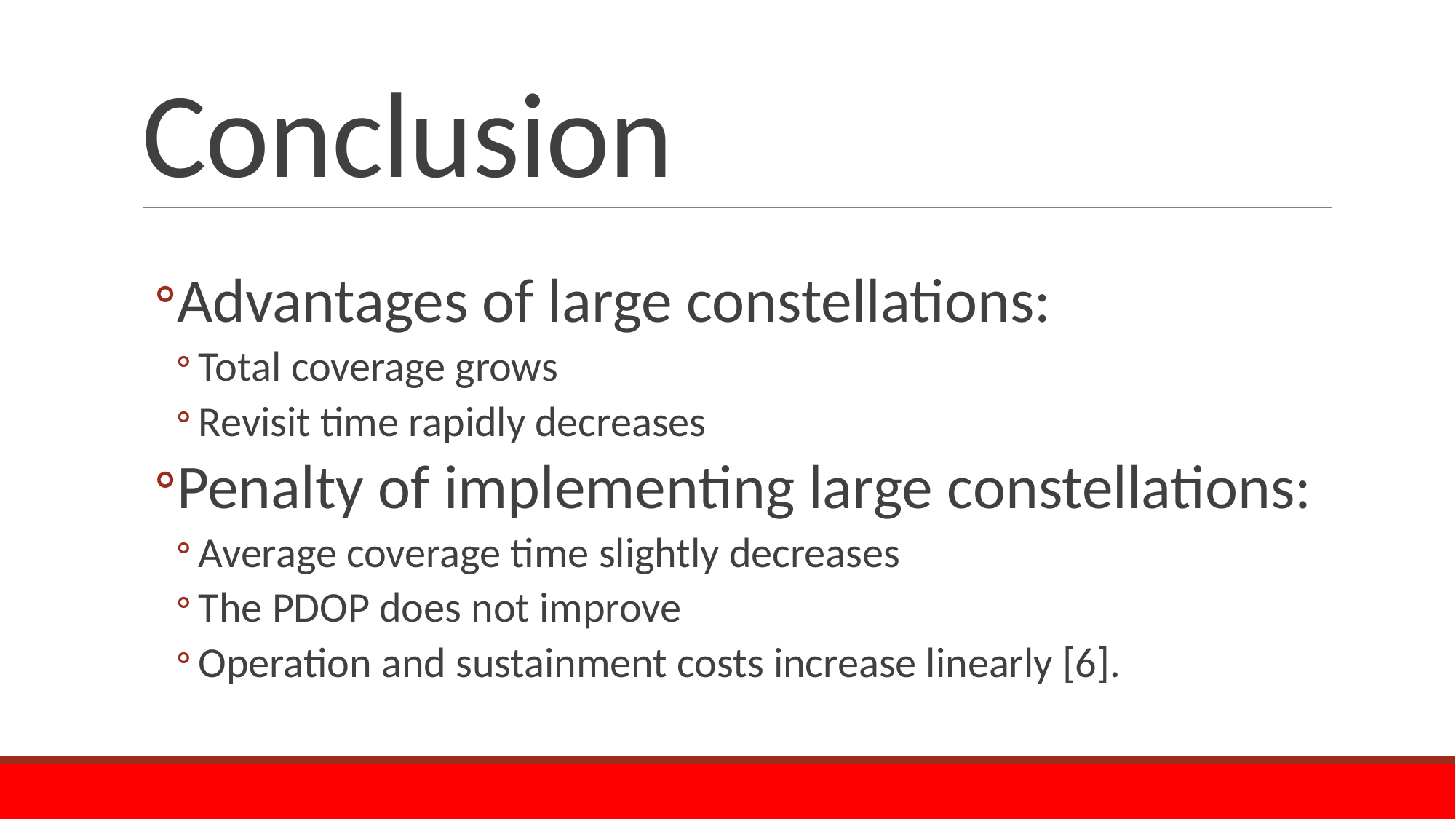

# Conclusion

Advantages of large constellations:
Total coverage grows
Revisit time rapidly decreases
Penalty of implementing large constellations:
Average coverage time slightly decreases
The PDOP does not improve
Operation and sustainment costs increase linearly [6].